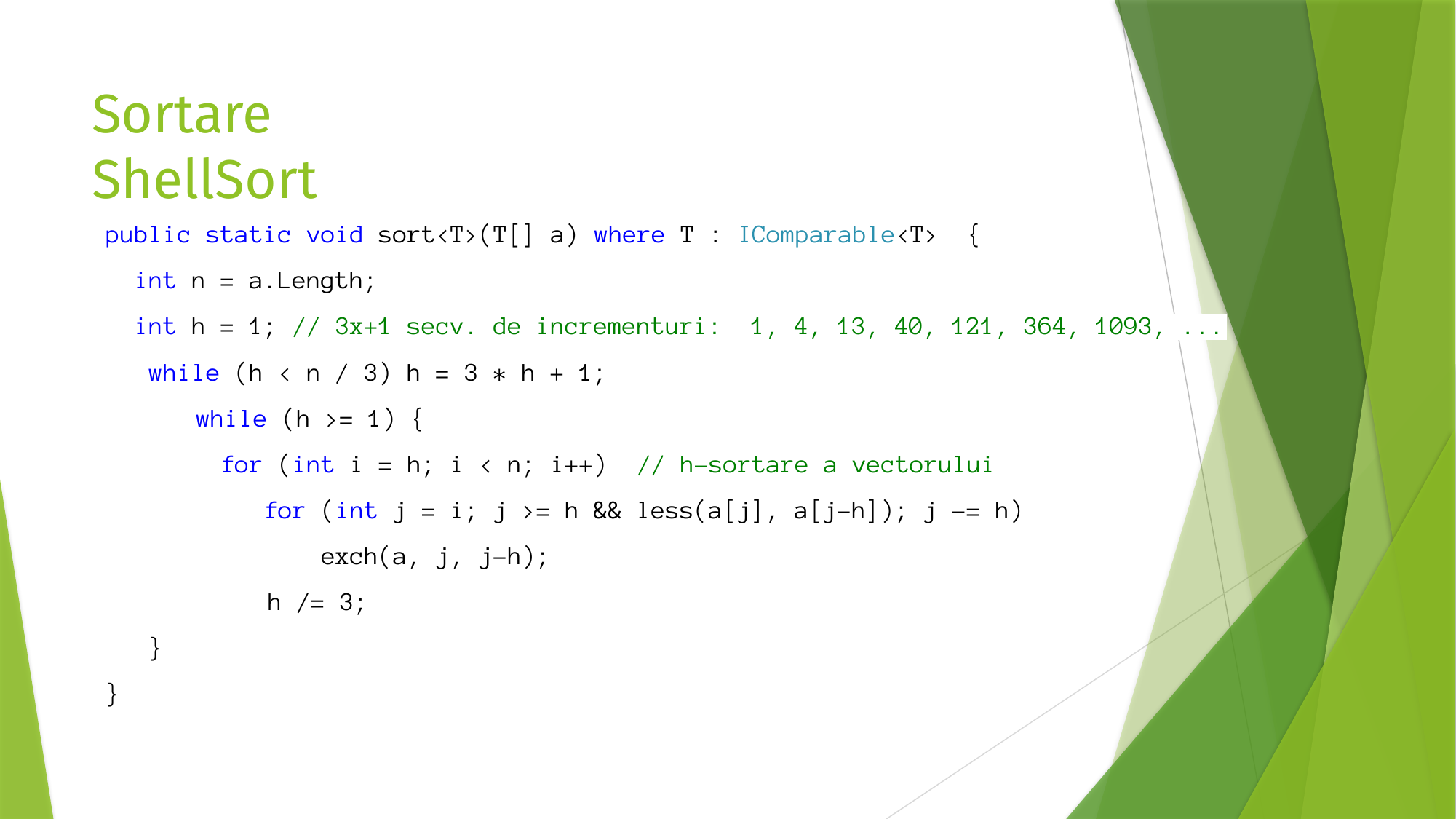

# Sortare ShellSort
 public static void sort<T>(T[] a) where T : IComparable<T>  {
   int n = a.Length;
   int h = 1; // 3x+1 secv. de incrementuri:  1, 4, 13, 40, 121, 364, 1093, ...
    while (h < n / 3) h = 3 * h + 1;
	while (h >= 1) {
         for (int i = h; i < n; i++)  // h-sortare a vectorului
            for (int j = i; j >= h && less(a[j], a[j-h]); j -= h)
                exch(a, j, j-h);
	     h /= 3;
    }
 }